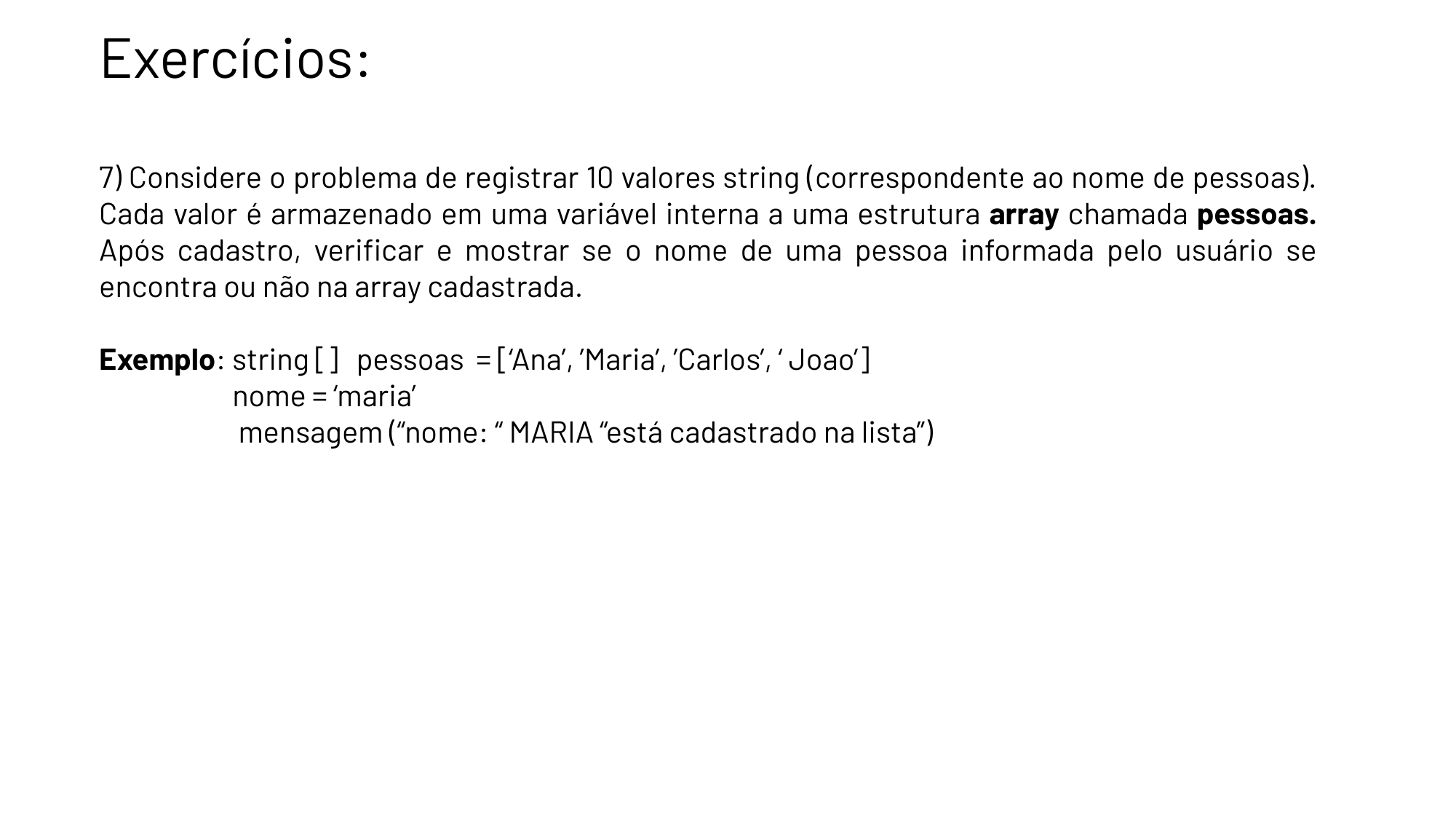

# Exercícios:
7) Considere o problema de registrar 10 valores string (correspondente ao nome de pessoas). Cada valor é armazenado em uma variável interna a uma estrutura array chamada pessoas. Após cadastro, verificar e mostrar se o nome de uma pessoa informada pelo usuário se encontra ou não na array cadastrada.

Exemplo: string []   pessoas  = [‘Ana’, ’Maria’, ’Carlos’, ‘ Joao’]
  	    nome = ‘maria’
 	     mensagem (“nome: “ MARIA “está cadastrado na lista”)